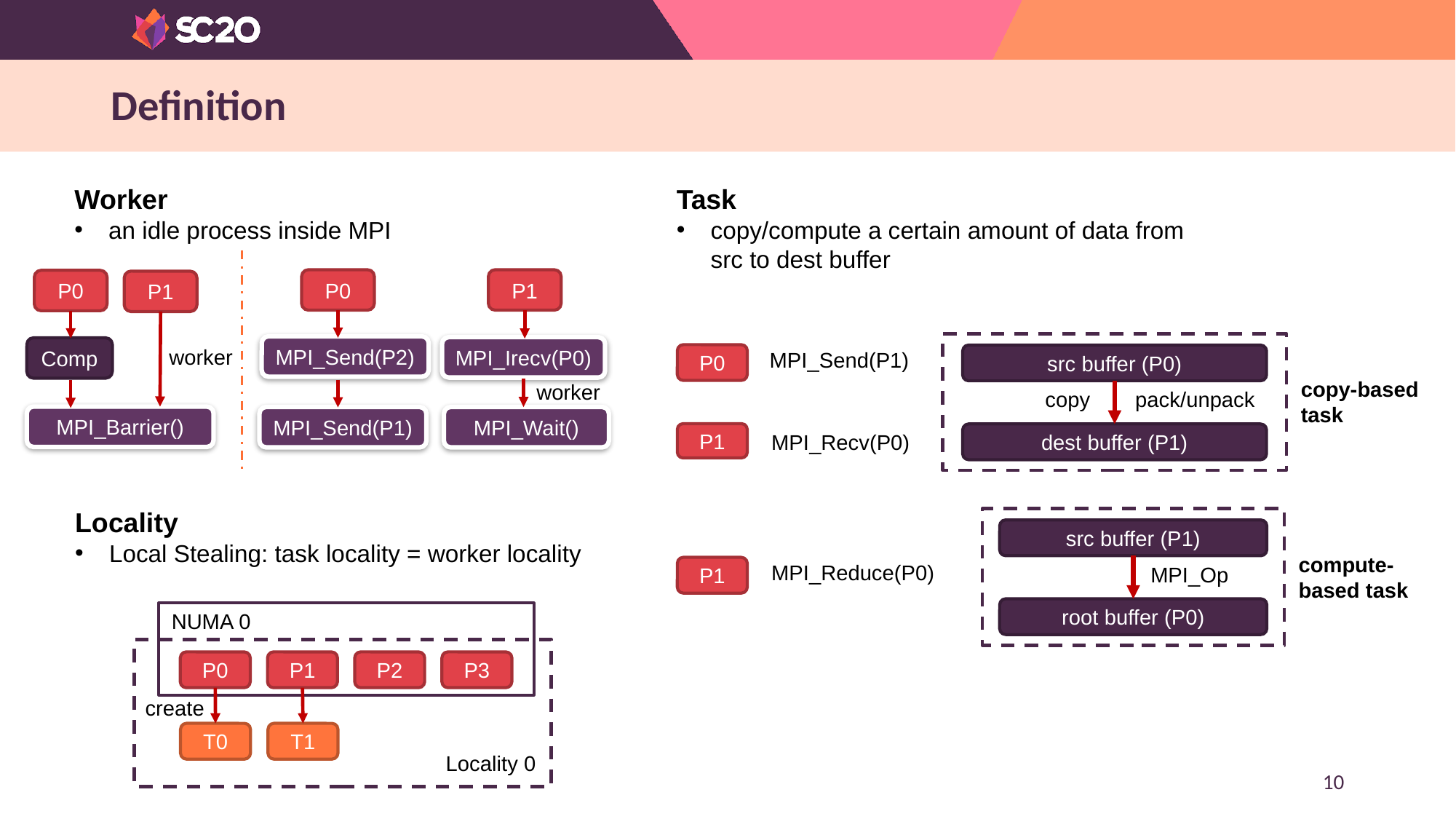

# Definition
Worker
an idle process inside MPI
Task
copy/compute a certain amount of data from src to dest buffer
P0
P1
MPI_Send(P2)
MPI_Irecv(P0)
worker
MPI_Wait()
MPI_Send(P1)
P0
P1
Comp
worker
MPI_Barrier()

src buffer (P0)
copy-based task
copy
dest buffer (P1)
pack/unpack
MPI_Send(P1)
P0
P1
MPI_Recv(P0)
Locality
Local Stealing: task locality = worker locality

src buffer (P1)
compute-based task
MPI_Op
root buffer (P0)
MPI_Reduce(P0)
P1

NUMA 0
P0
P1
P2
P3

create
T0
T1
Locality 0
10